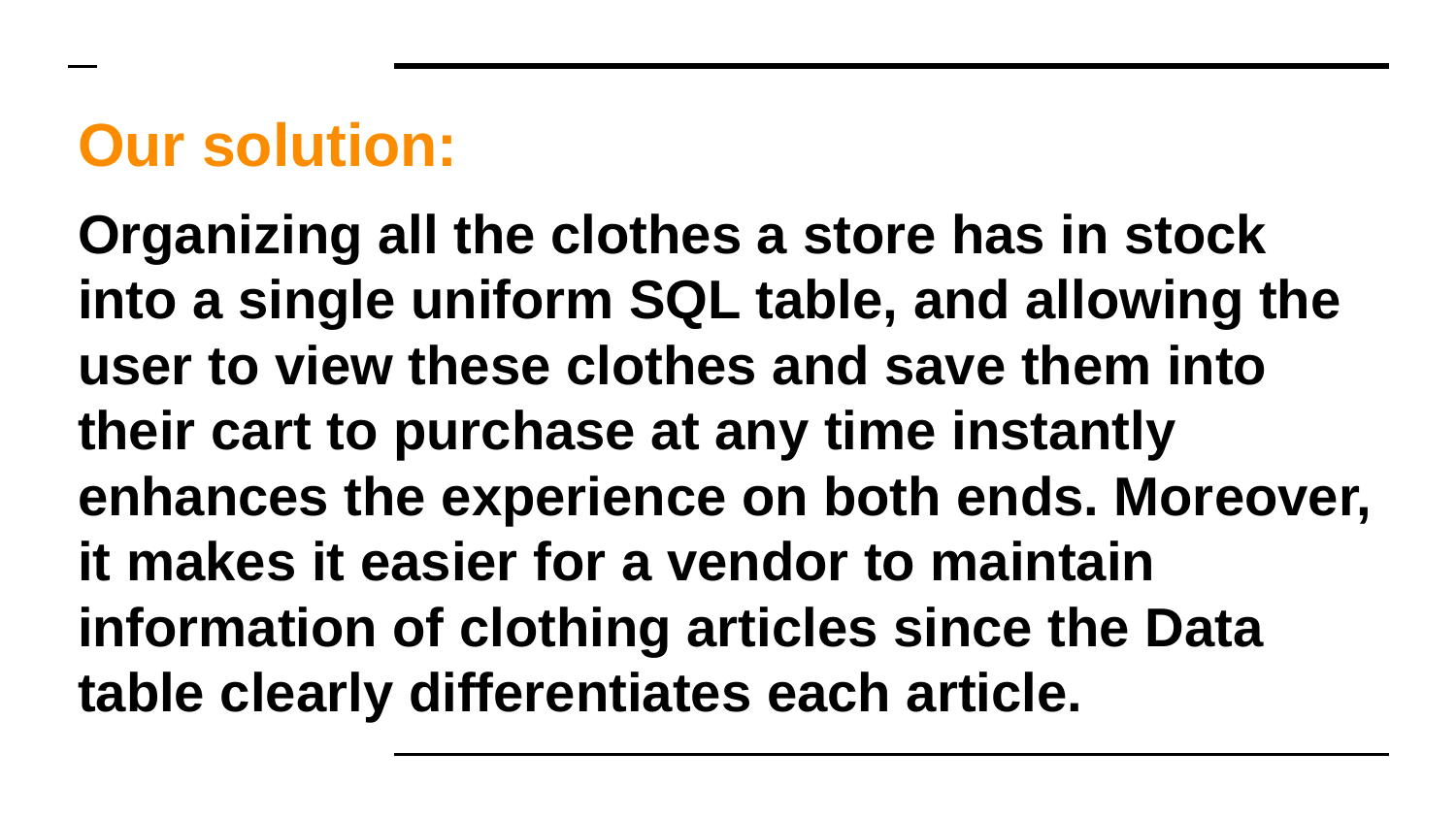

# Our solution:
Organizing all the clothes a store has in stock into a single uniform SQL table, and allowing the user to view these clothes and save them into their cart to purchase at any time instantly enhances the experience on both ends. Moreover, it makes it easier for a vendor to maintain information of clothing articles since the Data table clearly differentiates each article.